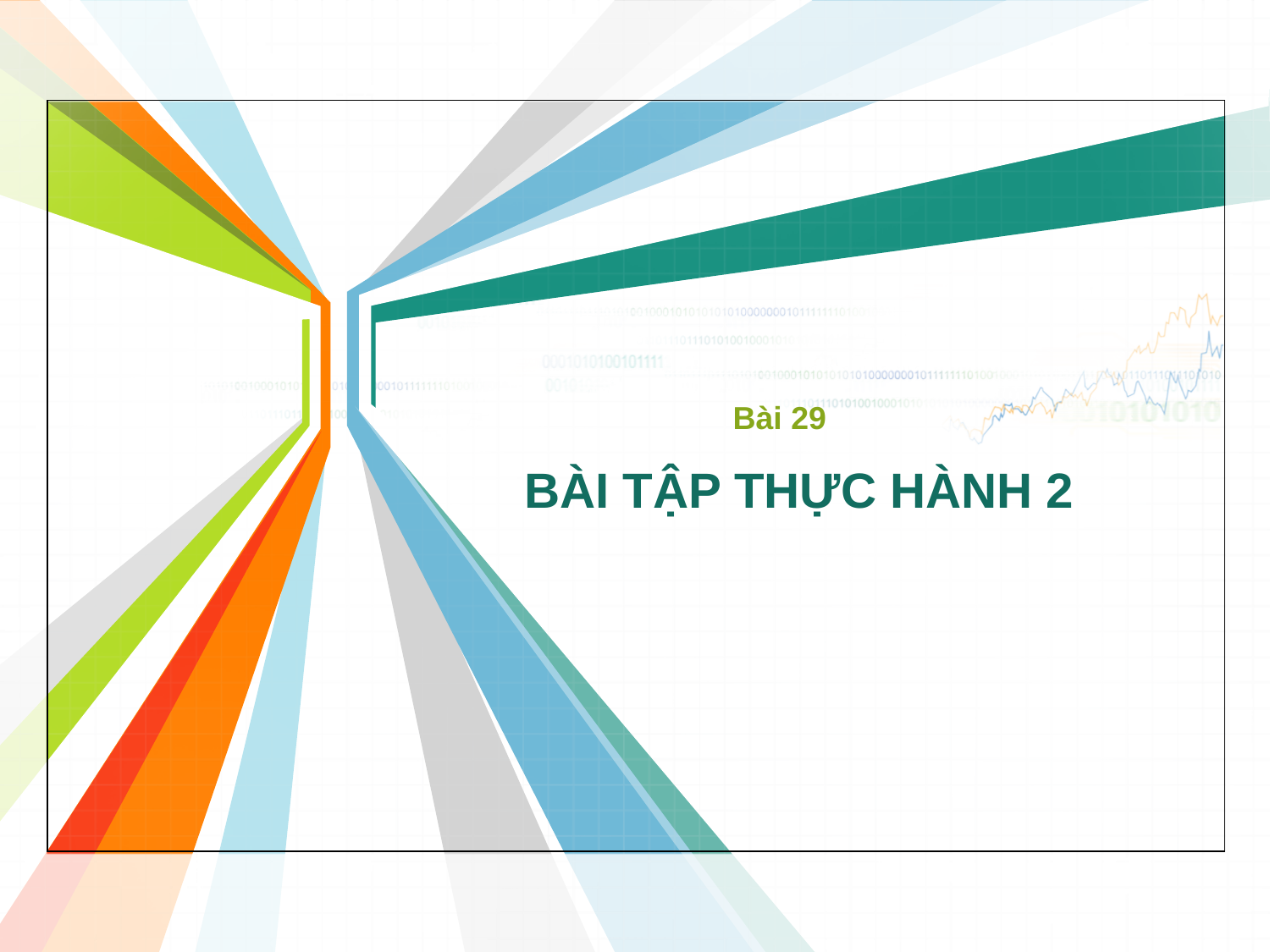

Bài 29
# BÀI TẬP THỰC HÀNH 2